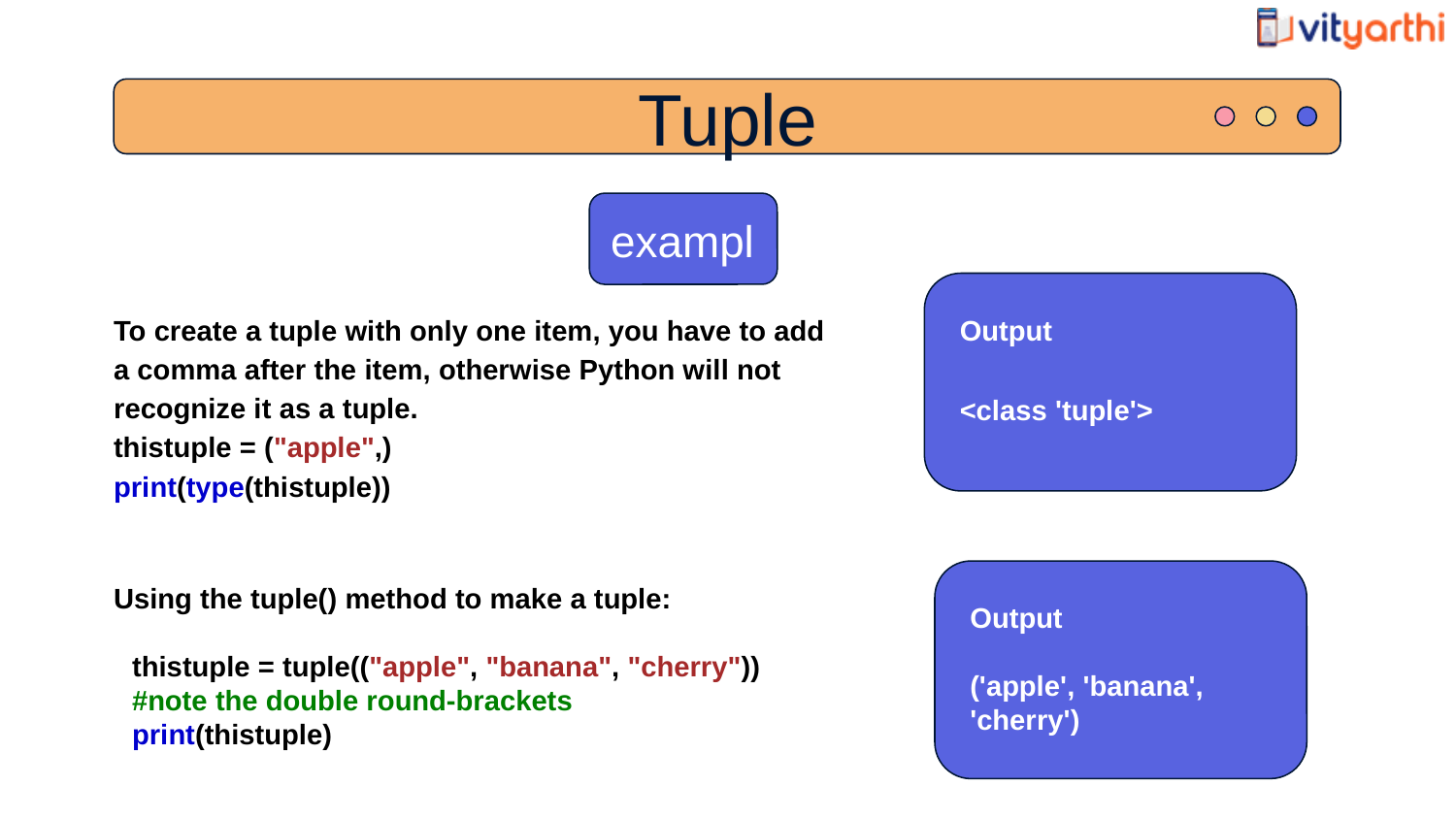

Tuple

 example

To create a tuple with only one item, you have to add a comma after the item, otherwise Python will not recognize it as a tuple.
thistuple = ("apple",)
print(type(thistuple))

Using the tuple() method to make a tuple:

thistuple = tuple(("apple", "banana", "cherry")) #note the double round-brackets
print(thistuple)
Output

<class 'tuple'>

Output

('apple', 'banana', 'cherry')